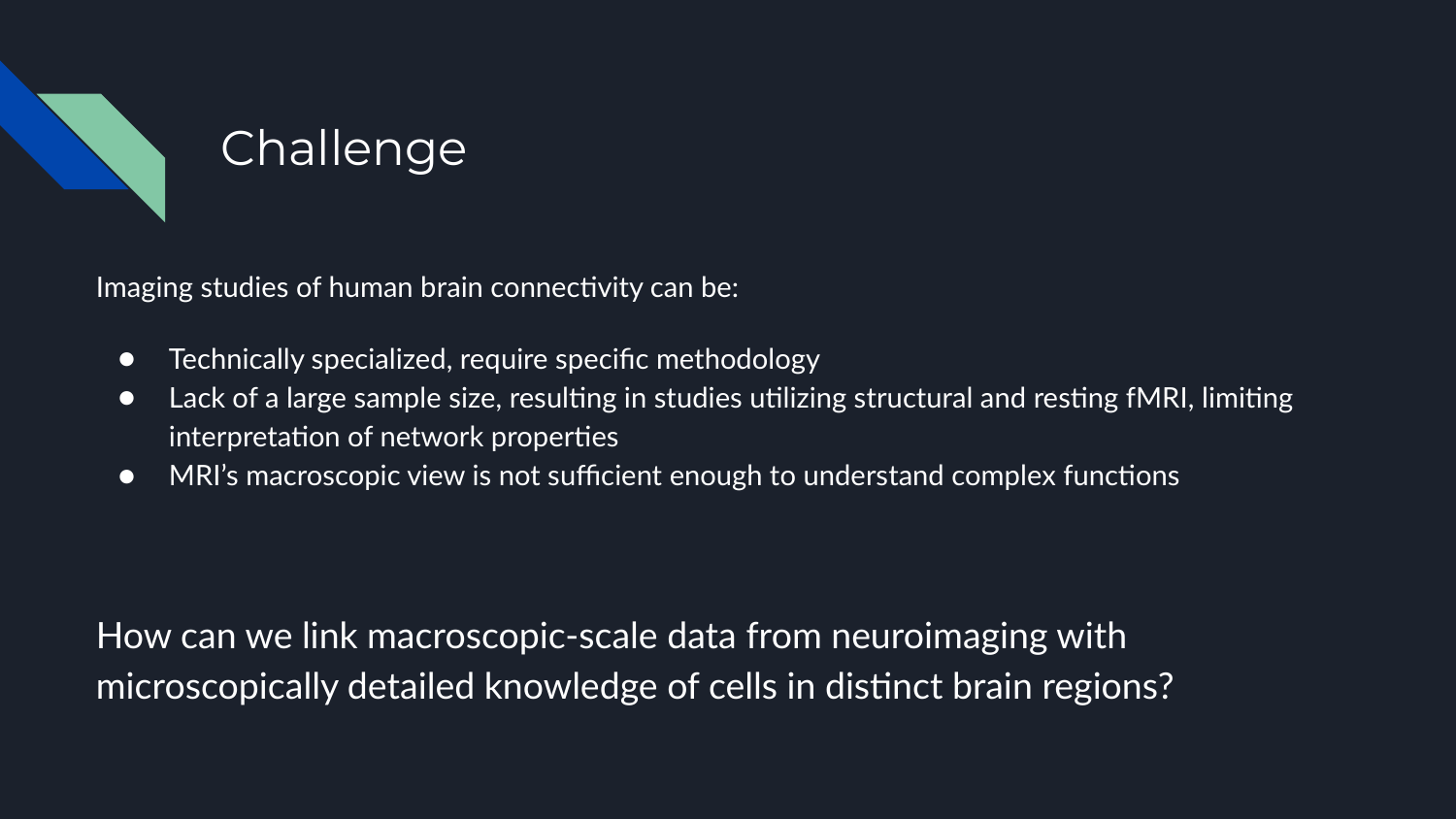

# Challenge
Imaging studies of human brain connectivity can be:
Technically specialized, require specific methodology
Lack of a large sample size, resulting in studies utilizing structural and resting fMRI, limiting interpretation of network properties
MRI’s macroscopic view is not sufficient enough to understand complex functions

How can we link macroscopic-scale data from neuroimaging with microscopically detailed knowledge of cells in distinct brain regions?